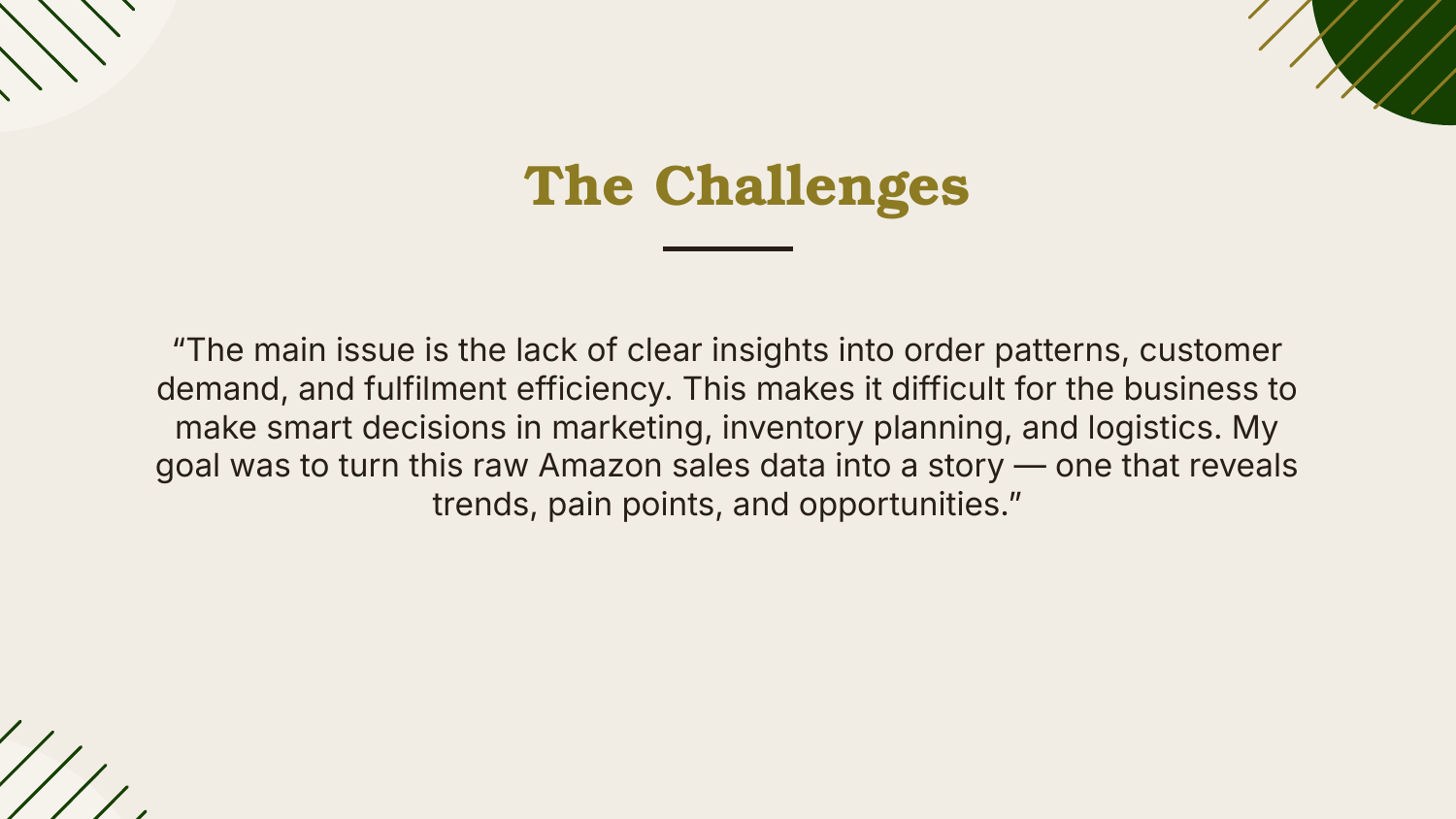

The Challenges
“The main issue is the lack of clear insights into order patterns, customer demand, and fulfilment efficiency. This makes it difficult for the business to make smart decisions in marketing, inventory planning, and logistics. My goal was to turn this raw Amazon sales data into a story — one that reveals trends, pain points, and opportunities.”